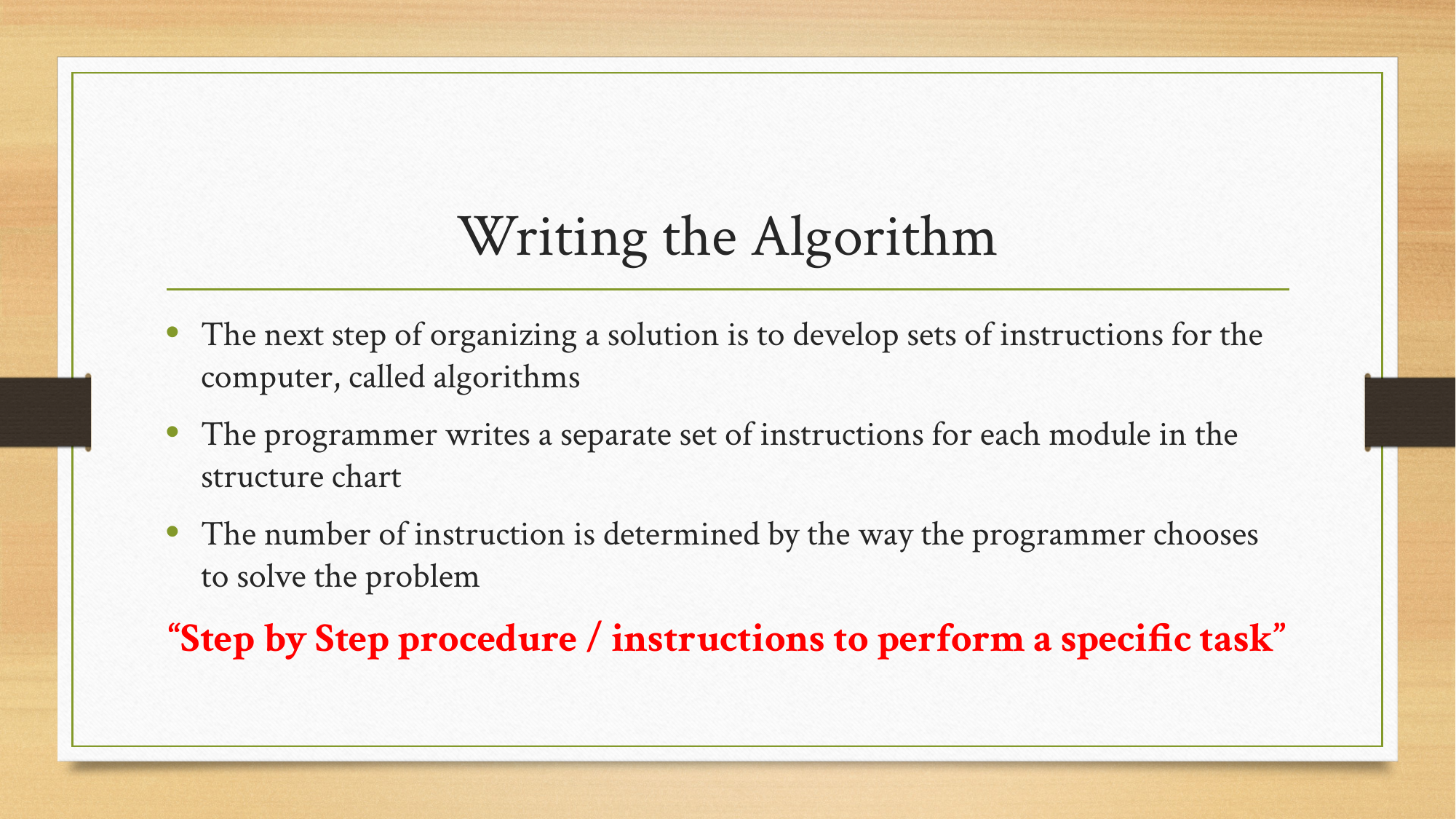

# Writing the Algorithm
The next step of organizing a solution is to develop sets of instructions for the computer, called algorithms
The programmer writes a separate set of instructions for each module in the structure chart
The number of instruction is determined by the way the programmer chooses to solve the problem
“Step by Step procedure / instructions to perform a specific task”